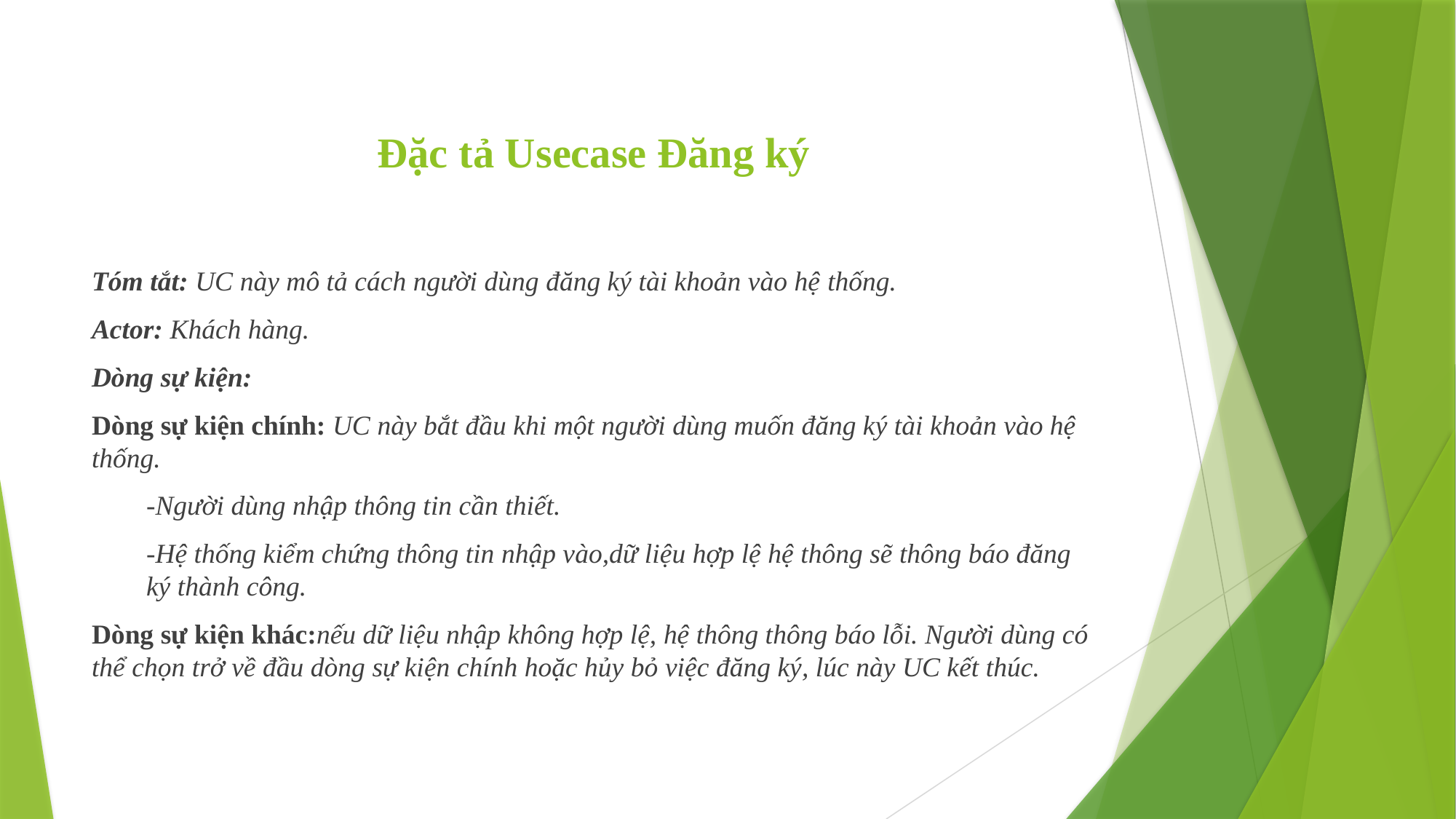

# Đặc tả Usecase Đăng ký
Tóm tắt: UC này mô tả cách người dùng đăng ký tài khoản vào hệ thống.
Actor: Khách hàng.
Dòng sự kiện:
Dòng sự kiện chính: UC này bắt đầu khi một người dùng muốn đăng ký tài khoản vào hệ thống.
-Người dùng nhập thông tin cần thiết.
-Hệ thống kiểm chứng thông tin nhập vào,dữ liệu hợp lệ hệ thông sẽ thông báo đăng ký thành công.
Dòng sự kiện khác:nếu dữ liệu nhập không hợp lệ, hệ thông thông báo lỗi. Người dùng có thể chọn trở về đầu dòng sự kiện chính hoặc hủy bỏ việc đăng ký, lúc này UC kết thúc.